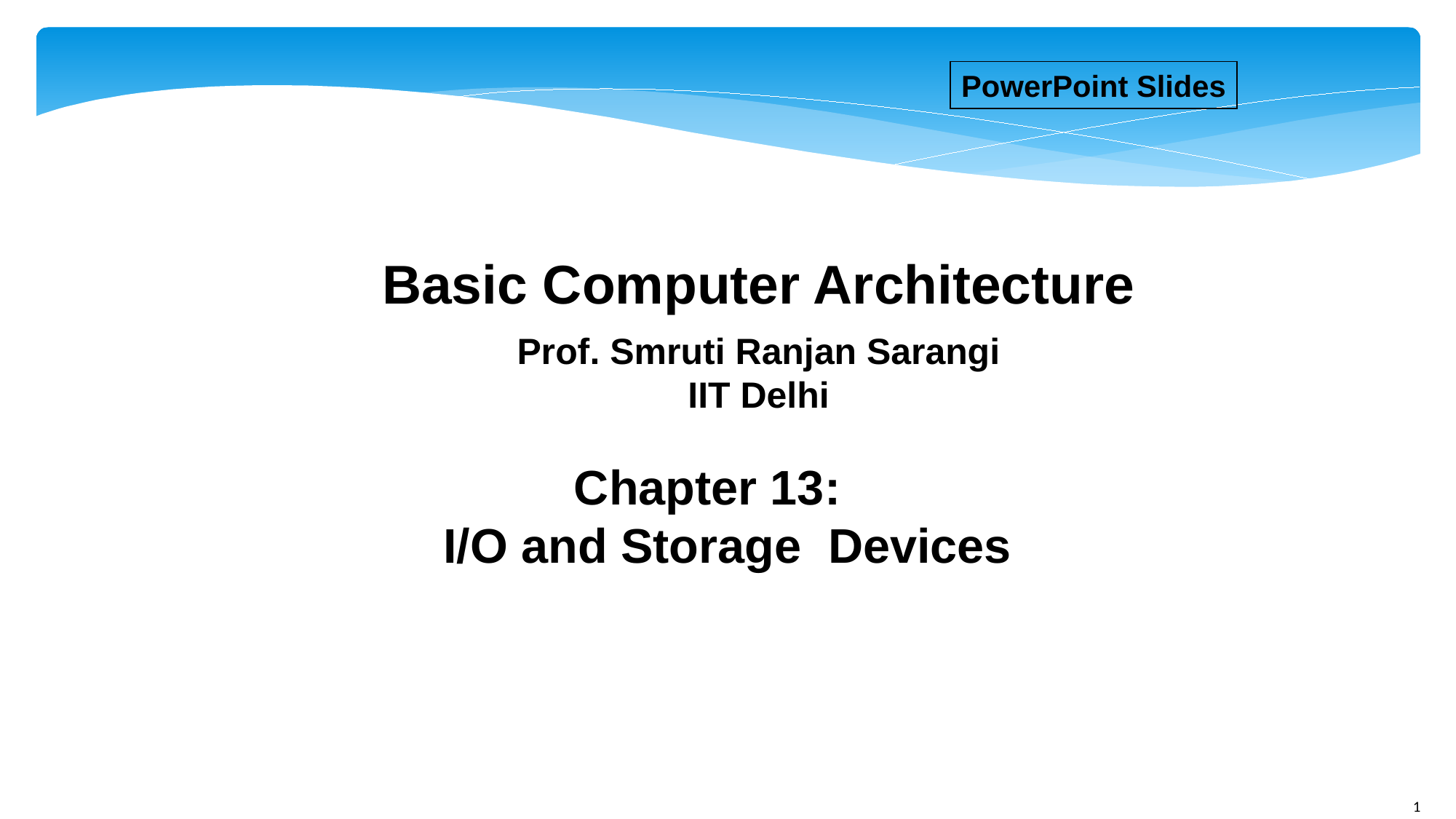

PowerPoint Slides
Basic Computer Architecture
Prof. Smruti Ranjan Sarangi IIT Delhi
Chapter 13:
I/O and Storage  Devices